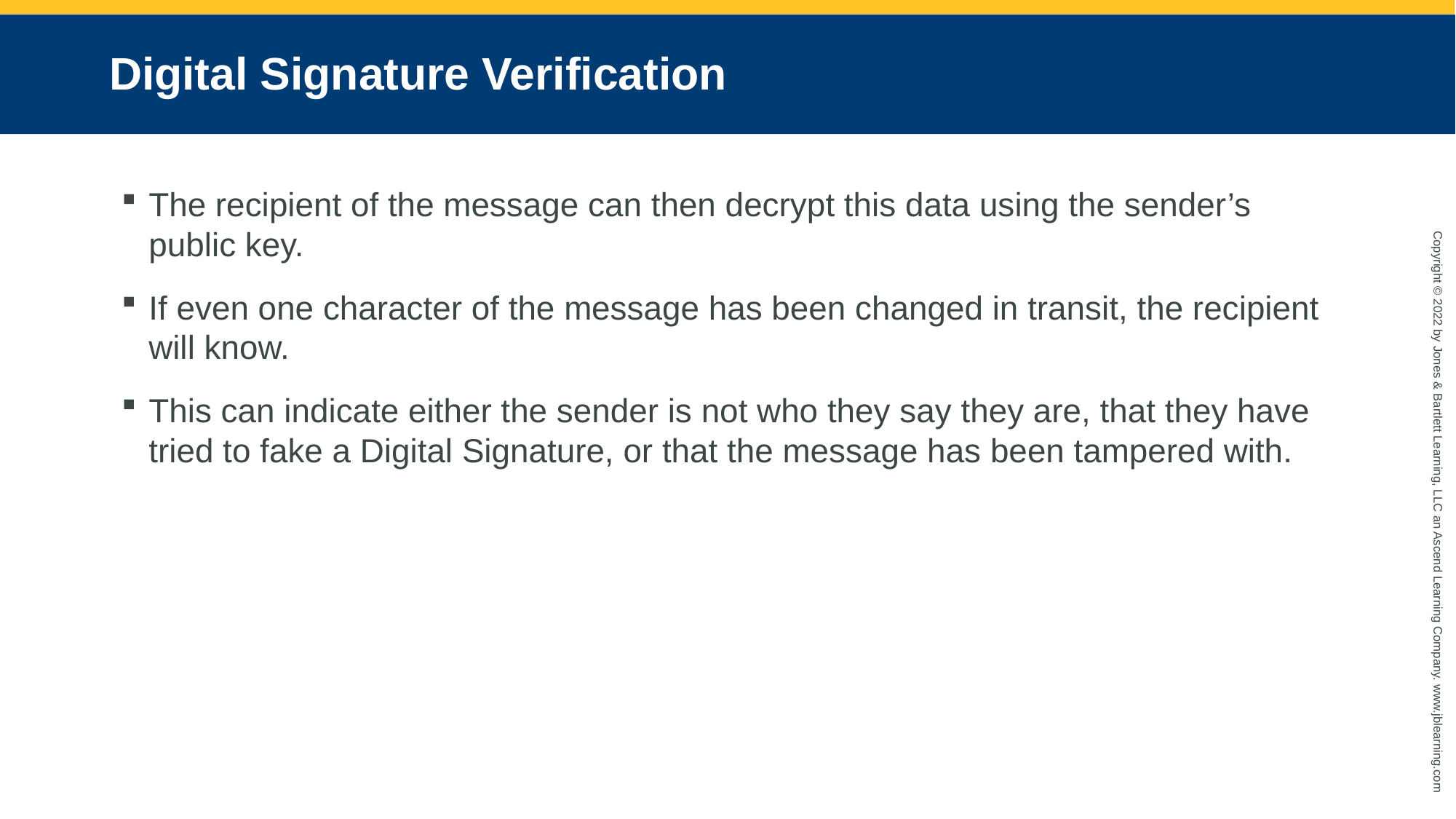

# Digital Signature Verification
The recipient of the message can then decrypt this data using the sender’s public key.
If even one character of the message has been changed in transit, the recipient will know.
This can indicate either the sender is not who they say they are, that they have tried to fake a Digital Signature, or that the message has been tampered with.